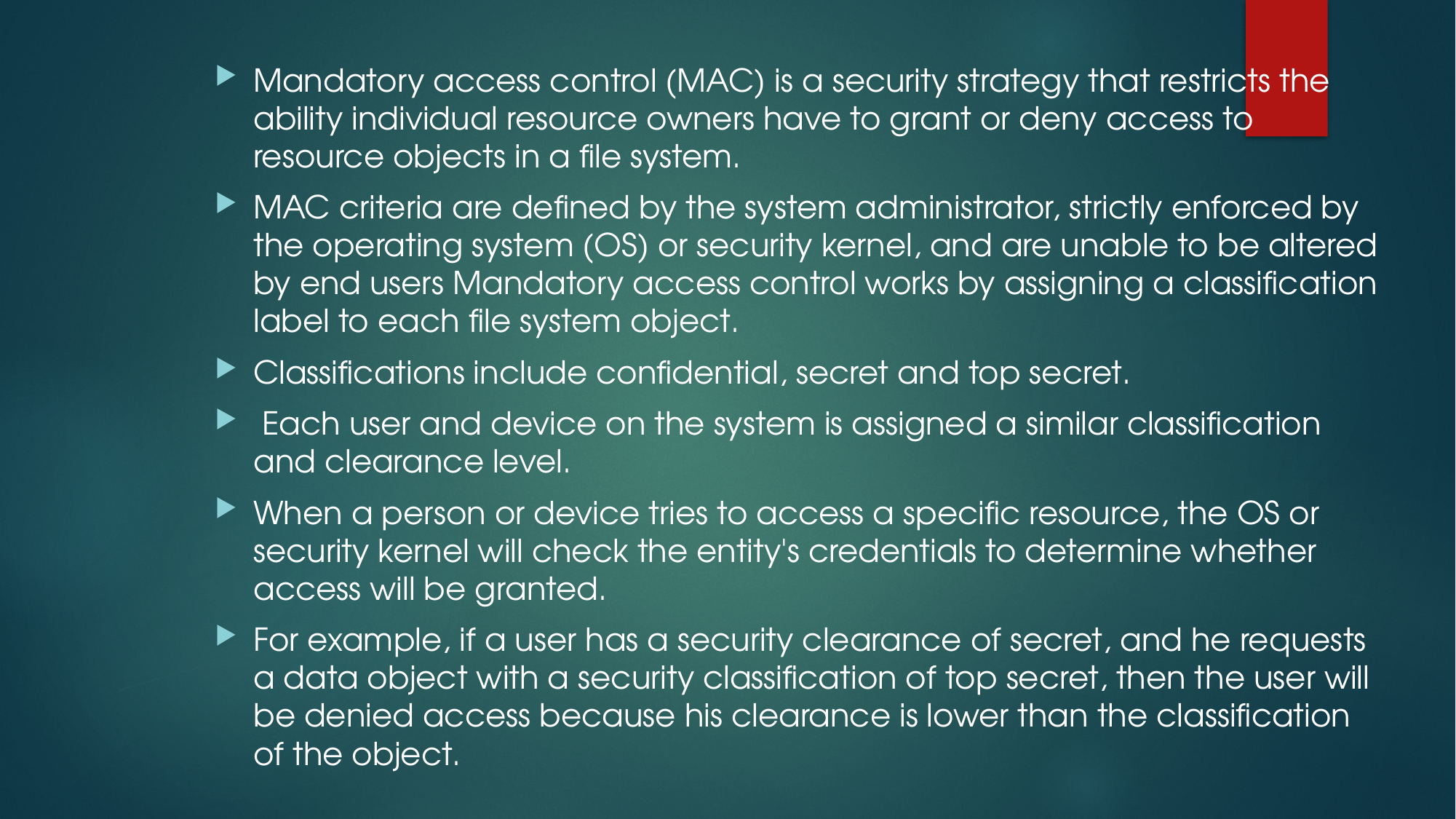

Mandatory access control (MAC) is a security strategy that restricts the ability individual resource owners have to grant or deny access to resource objects in a file system.
MAC criteria are defined by the system administrator, strictly enforced by the operating system (OS) or security kernel, and are unable to be altered by end users Mandatory access control works by assigning a classification label to each file system object.
Classifications include confidential, secret and top secret.
 Each user and device on the system is assigned a similar classification and clearance level.
When a person or device tries to access a specific resource, the OS or security kernel will check the entity's credentials to determine whether access will be granted.
For example, if a user has a security clearance of secret, and he requests a data object with a security classification of top secret, then the user will be denied access because his clearance is lower than the classification of the object.